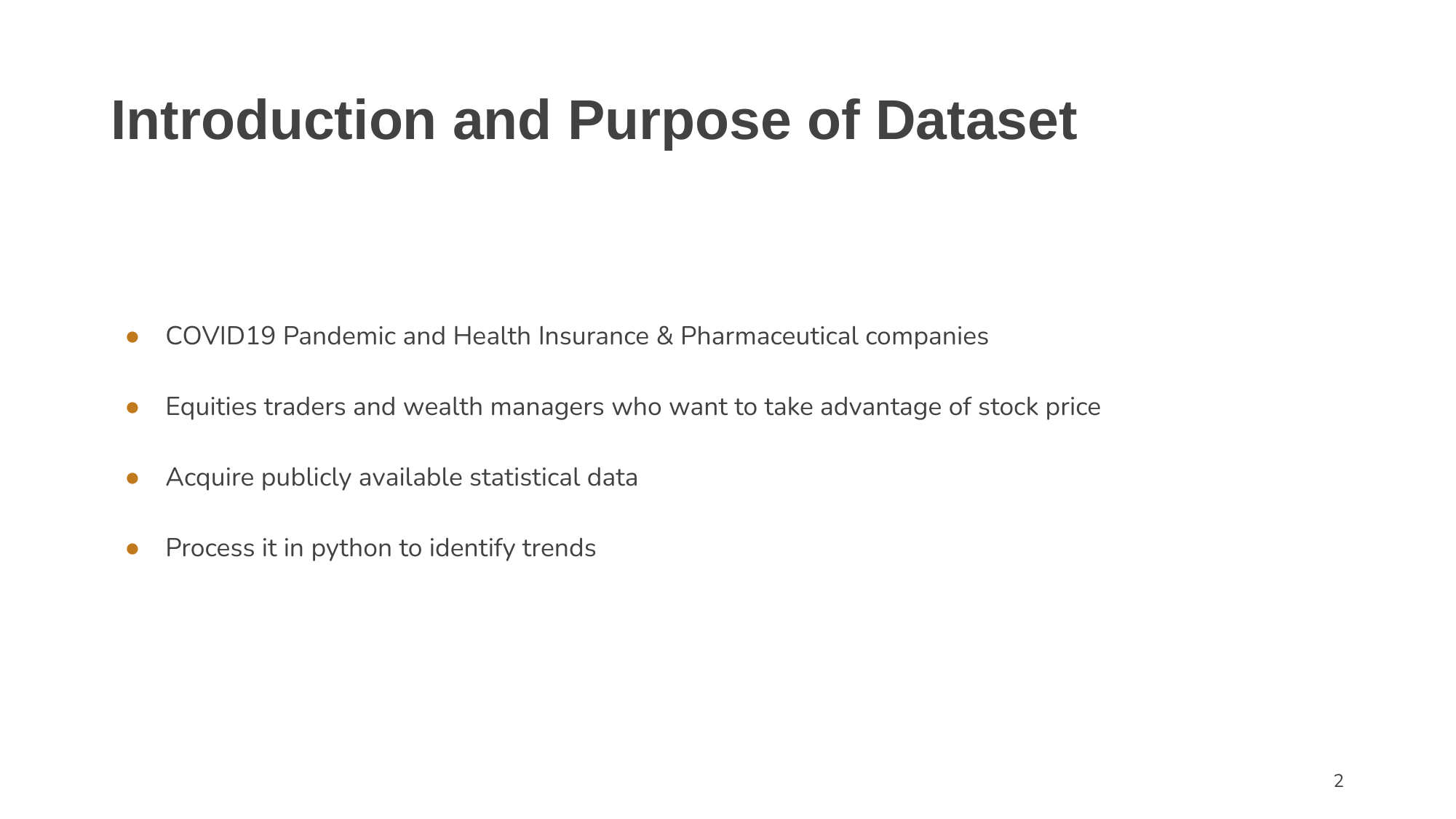

# Introduction and Purpose of Dataset

COVID19 Pandemic and Health Insurance & Pharmaceutical companies
Equities traders and wealth managers who want to take advantage of stock price
Acquire publicly available statistical data
Process it in python to identify trends
2